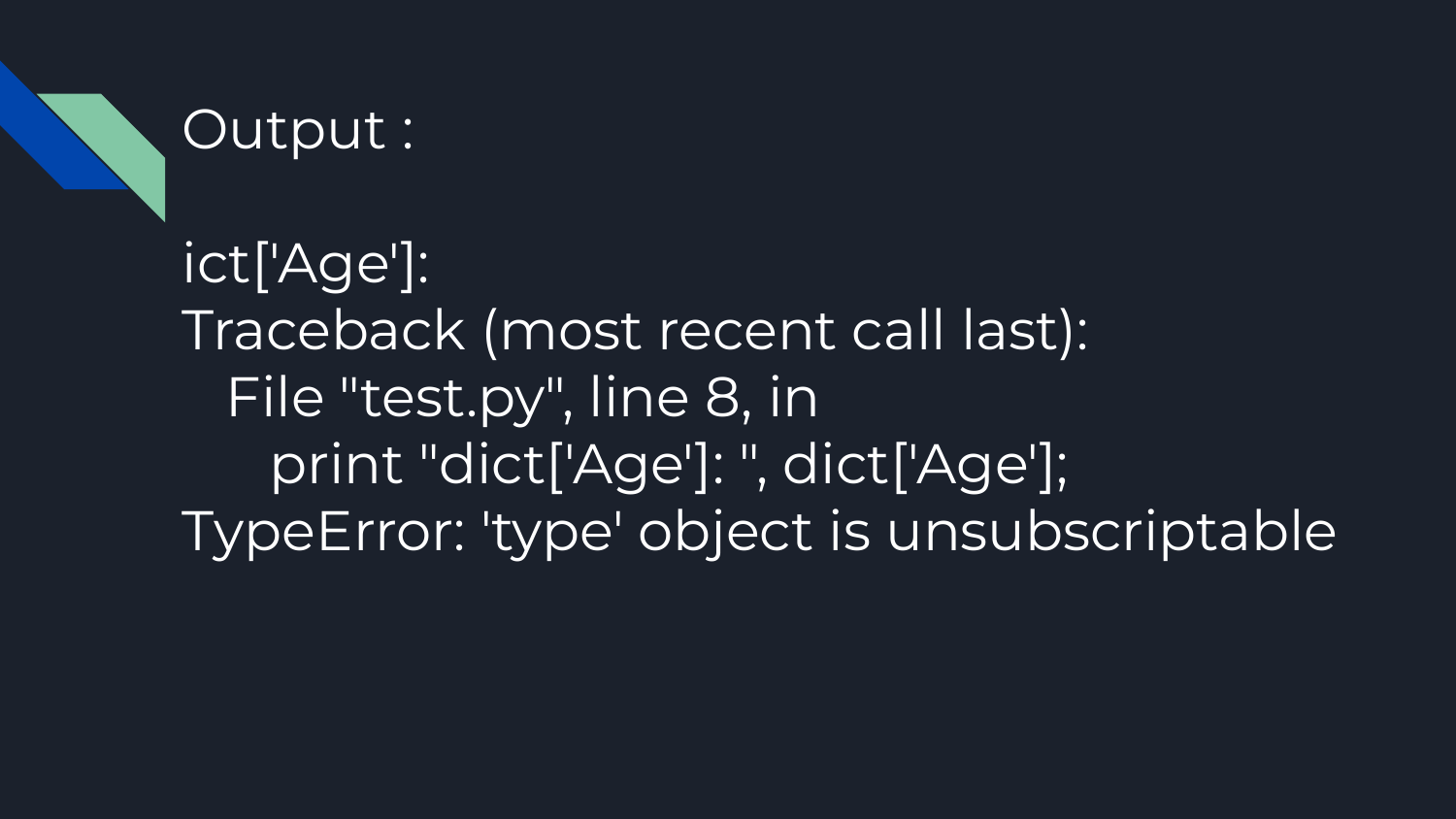

# Output :

ict['Age']:
Traceback (most recent call last):
   File "test.py", line 8, in
      print "dict['Age']: ", dict['Age'];
TypeError: 'type' object is unsubscriptable